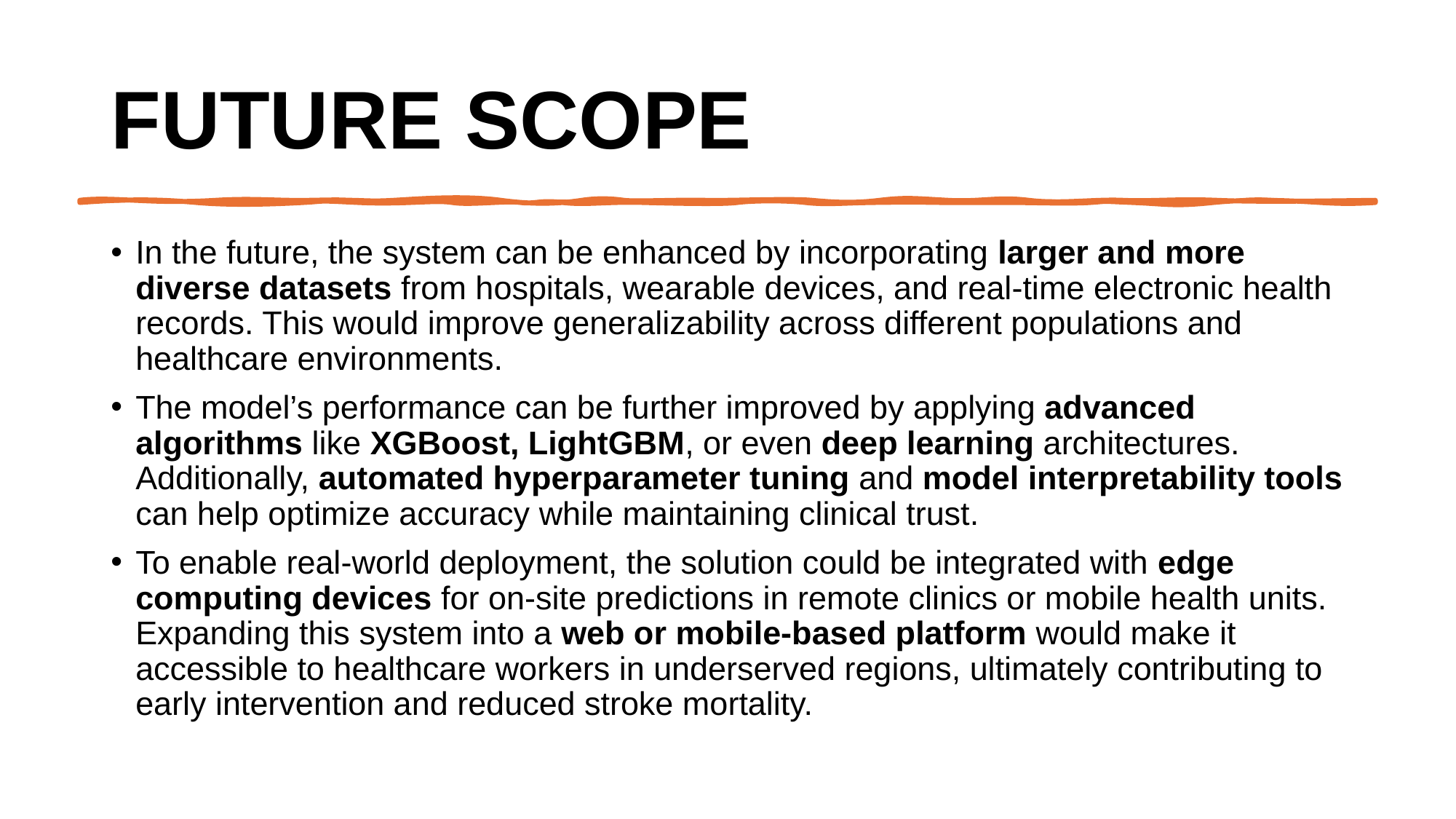

# Future scope

In the future, the system can be enhanced by incorporating larger and more diverse datasets from hospitals, wearable devices, and real-time electronic health records. This would improve generalizability across different populations and healthcare environments.
The model’s performance can be further improved by applying advanced algorithms like XGBoost, LightGBM, or even deep learning architectures. Additionally, automated hyperparameter tuning and model interpretability tools can help optimize accuracy while maintaining clinical trust.
To enable real-world deployment, the solution could be integrated with edge computing devices for on-site predictions in remote clinics or mobile health units. Expanding this system into a web or mobile-based platform would make it accessible to healthcare workers in underserved regions, ultimately contributing to early intervention and reduced stroke mortality.